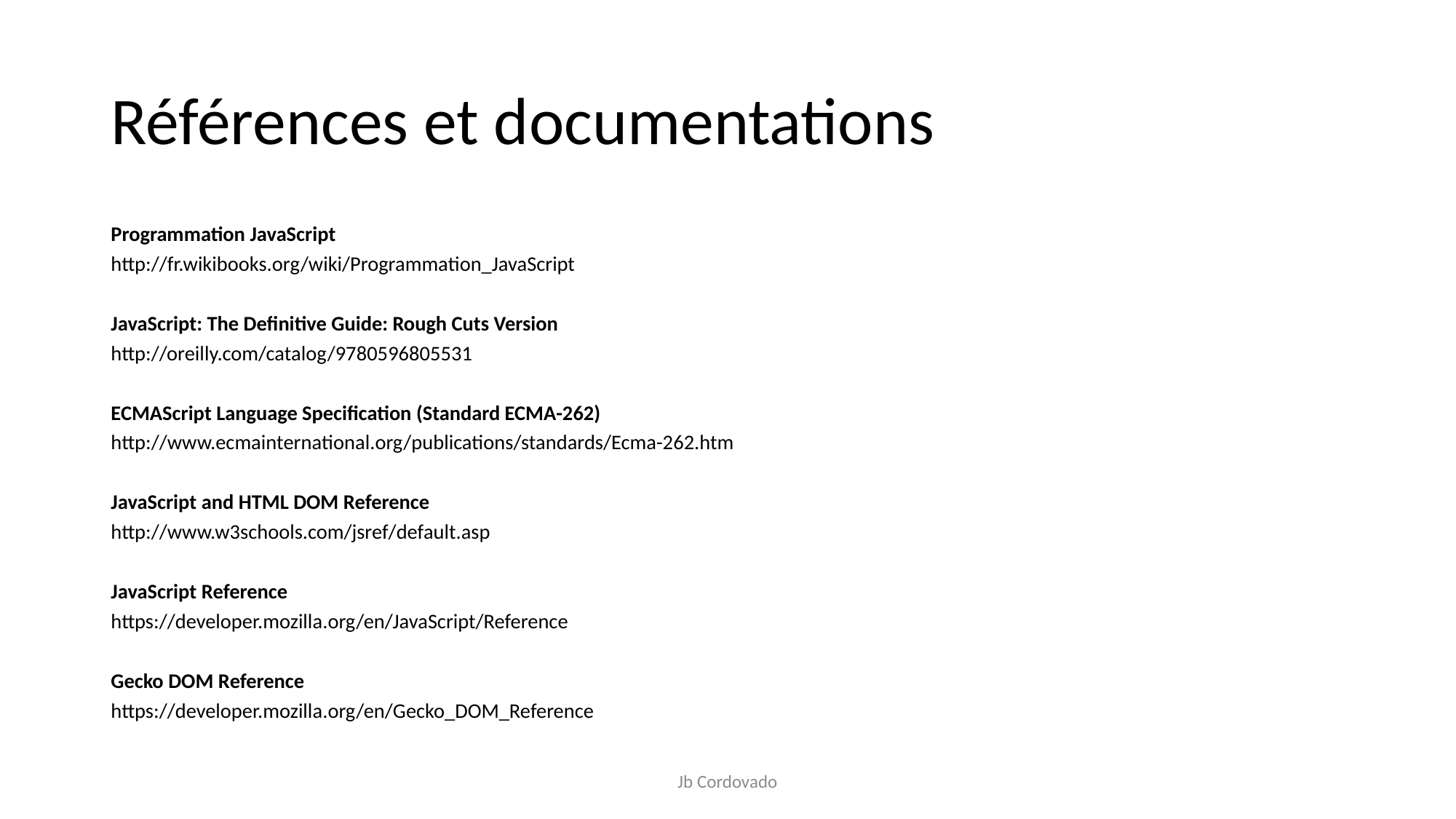

# Références et documentations
Programmation JavaScript
http://fr.wikibooks.org/wiki/Programmation_JavaScript

JavaScript: The Definitive Guide: Rough Cuts Version
http://oreilly.com/catalog/9780596805531

ECMAScript Language Specification (Standard ECMA-262)
http://www.ecmainternational.org/publications/standards/Ecma-262.htm

JavaScript and HTML DOM Reference
http://www.w3schools.com/jsref/default.asp

JavaScript Reference
https://developer.mozilla.org/en/JavaScript/Reference

Gecko DOM Reference
https://developer.mozilla.org/en/Gecko_DOM_Reference
Jb Cordovado